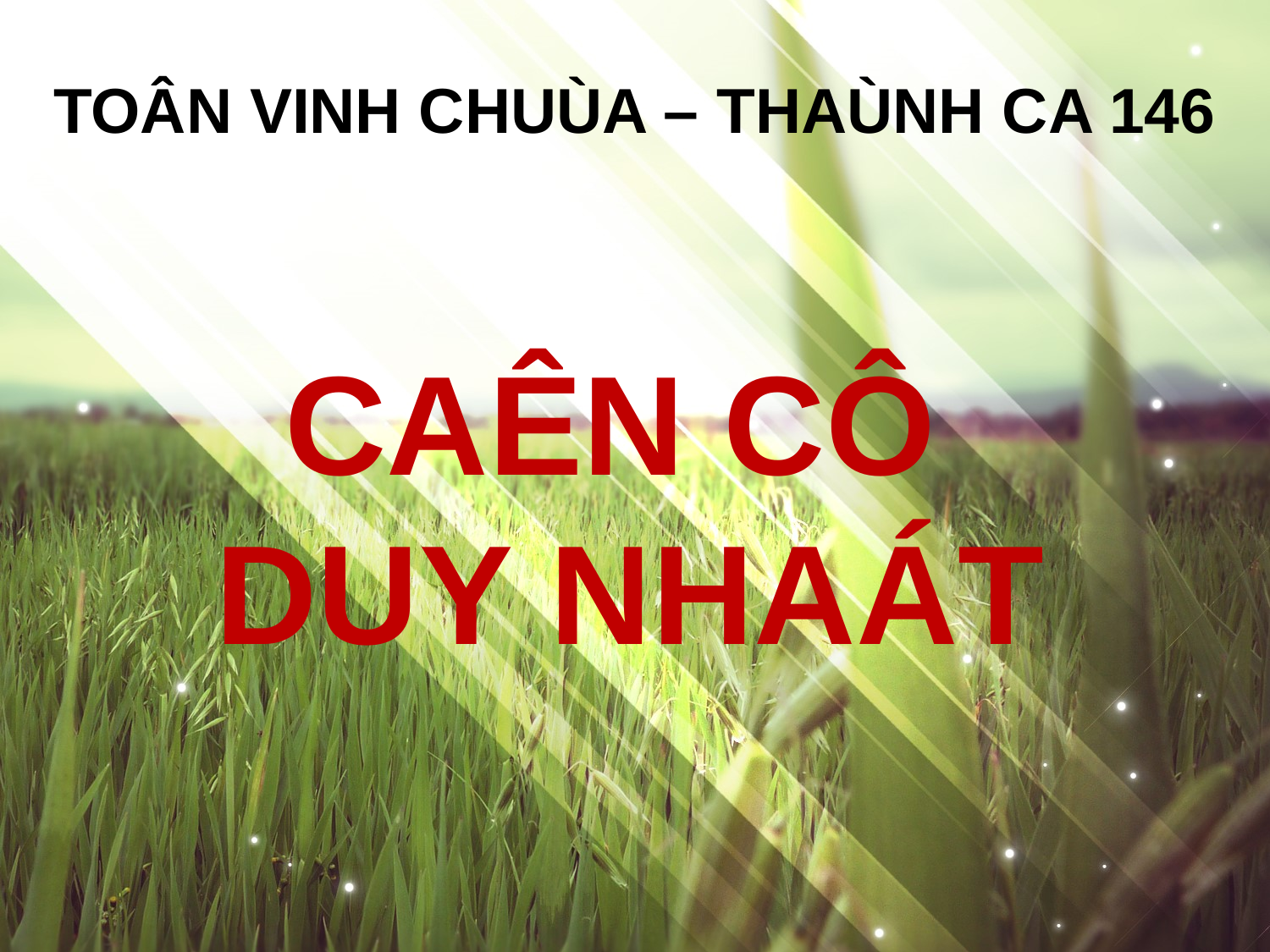

TOÂN VINH CHUÙA – THAÙNH CA 146
CAÊN CÔ
DUY NHAÁT